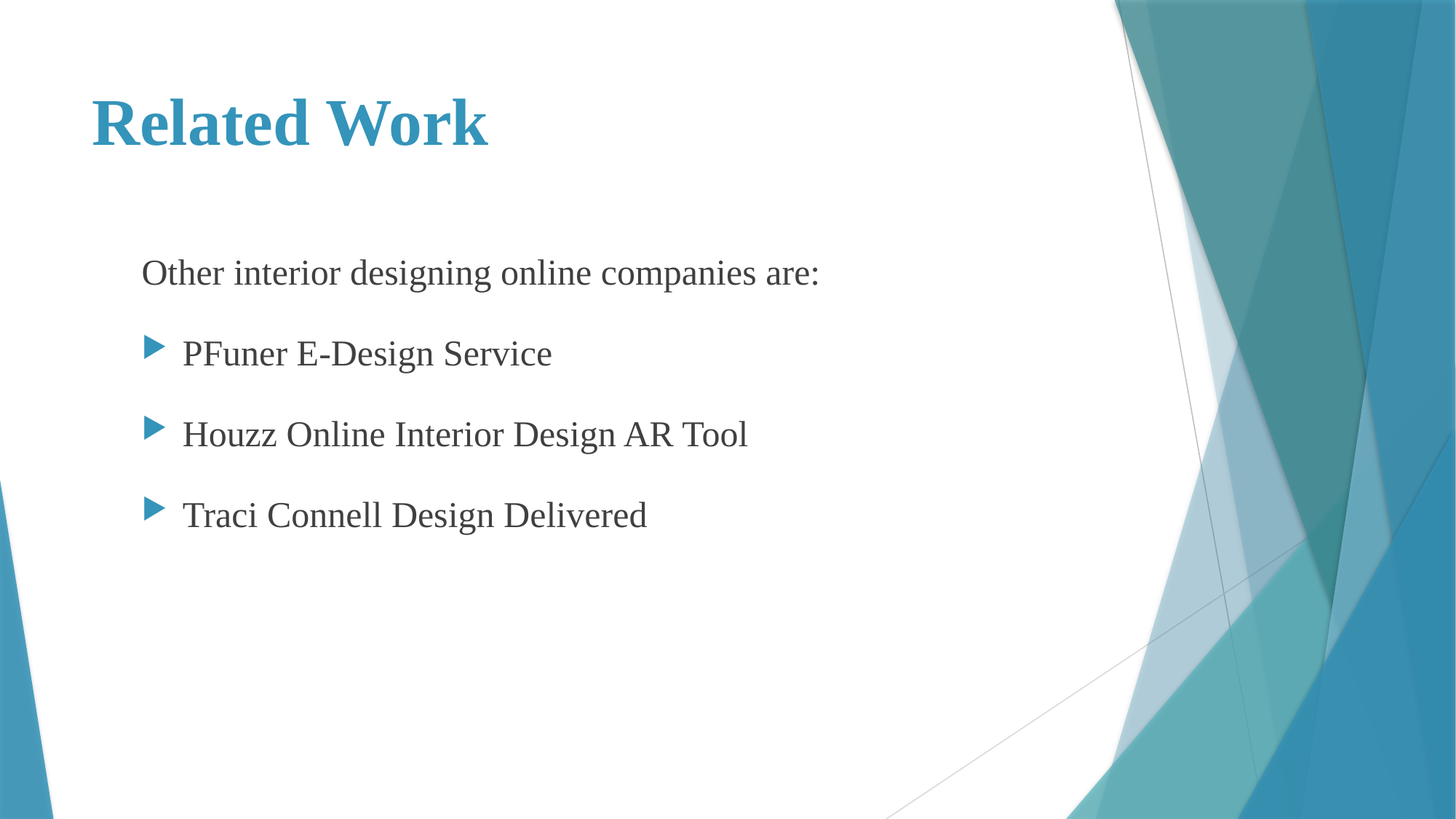

# Related Work
Other interior designing online companies are:
PFuner E-Design Service
Houzz Online Interior Design AR Tool
Traci Connell Design Delivered